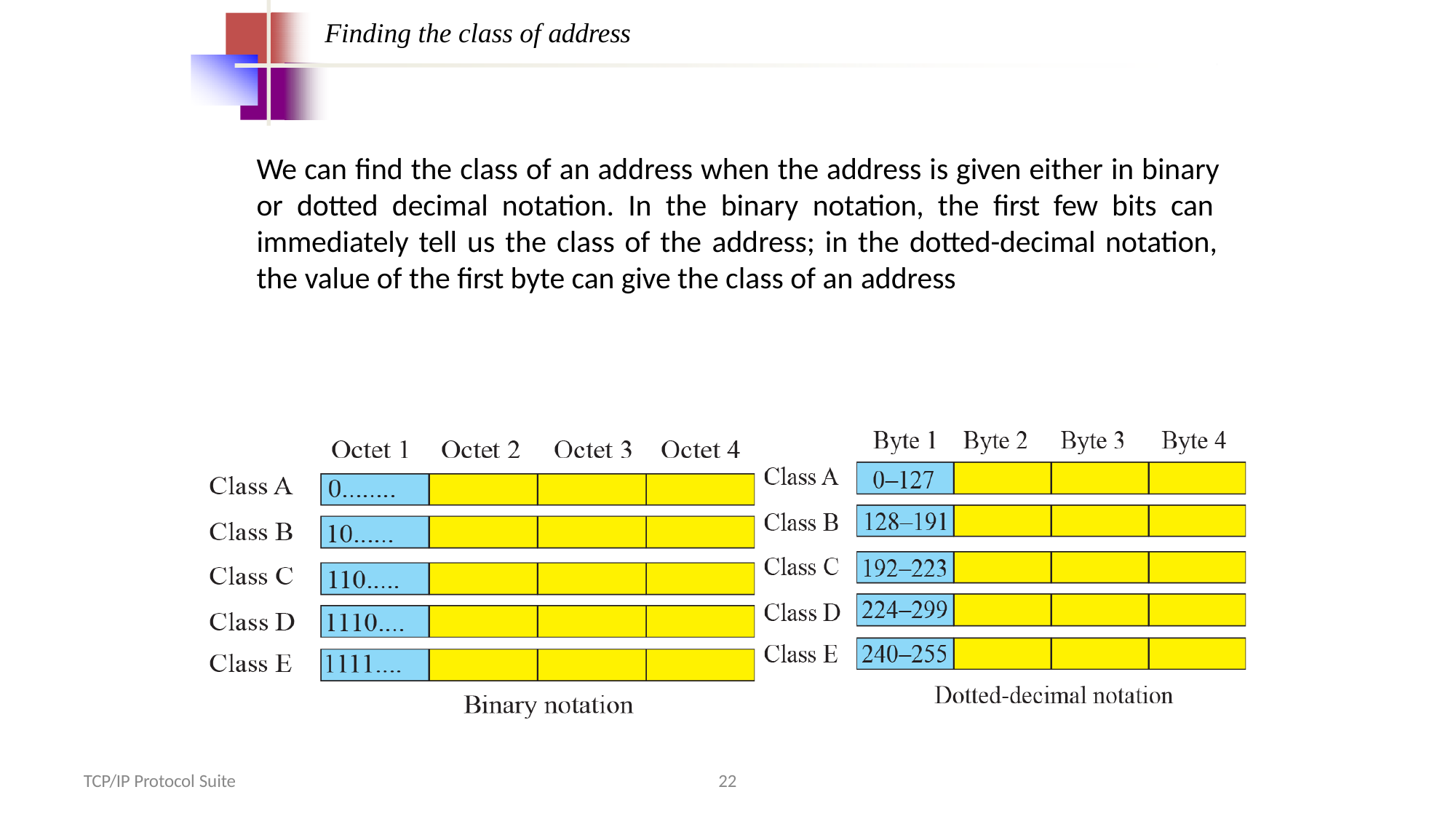

# Finding the class of address
We can find the class of an address when the address is given either in binary  or dotted decimal notation. In the binary notation, the first few bits can  immediately tell us the class of the address; in the dotted-decimal notation,  the value of the first byte can give the class of an address

TCP/IP Protocol Suite
22